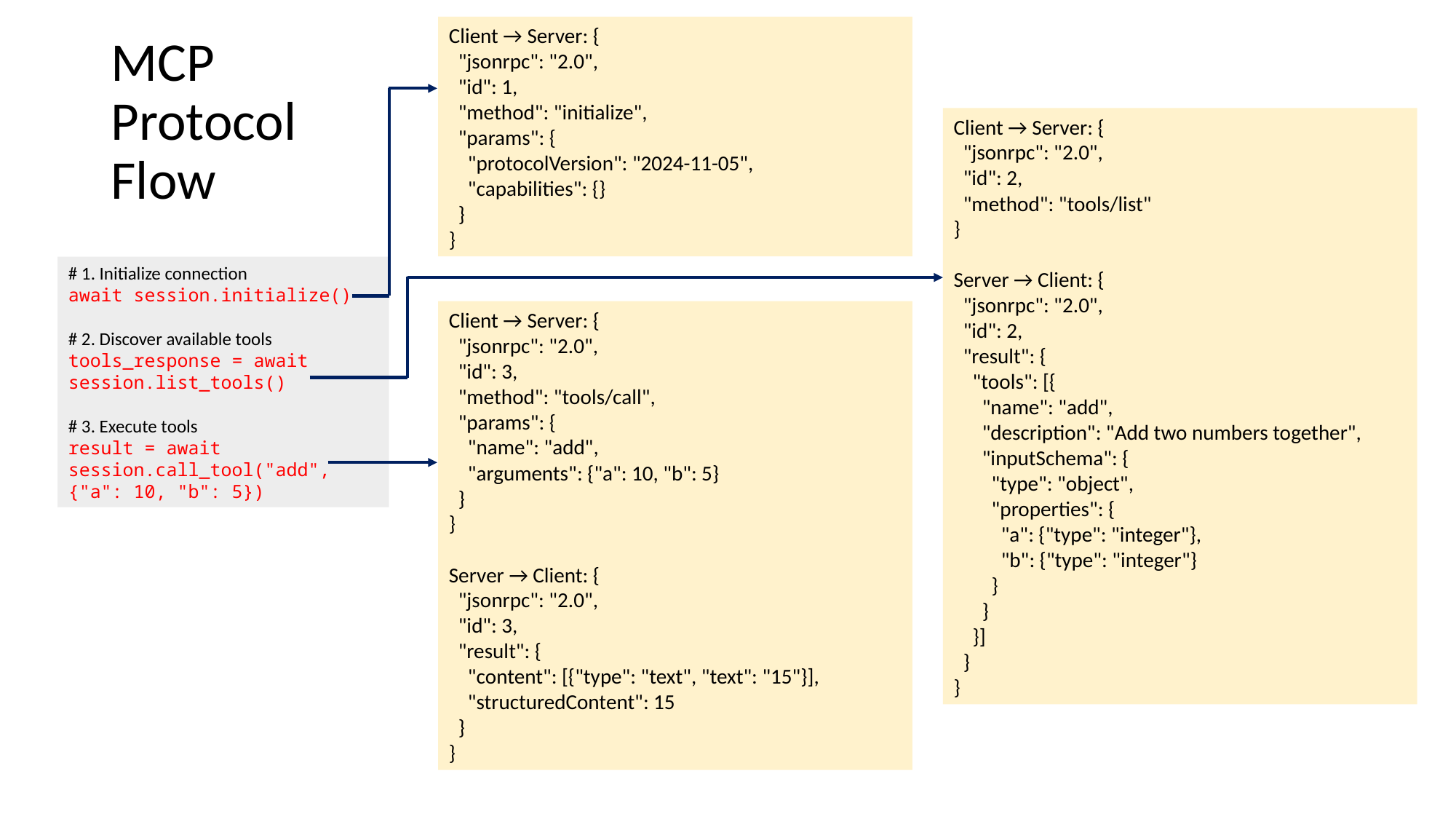

Client → Server: {
  "jsonrpc": "2.0",
  "id": 1,
  "method": "initialize",
  "params": {
    "protocolVersion": "2024-11-05",
    "capabilities": {}
  }
}
# MCP Protocol Flow
Client → Server: {
  "jsonrpc": "2.0",
  "id": 2,
  "method": "tools/list"
}

Server → Client: {
  "jsonrpc": "2.0",
  "id": 2,
  "result": {
    "tools": [{
      "name": "add",
      "description": "Add two numbers together",
      "inputSchema": {
        "type": "object",
        "properties": {
          "a": {"type": "integer"},
          "b": {"type": "integer"}
        }
      }
    }]
  }
}

# 1. Initialize connection
await session.initialize()

# 2. Discover available tools
tools_response = await session.list_tools()

# 3. Execute tools
result = await session.call_tool("add", {"a": 10, "b": 5})
Client → Server: {
  "jsonrpc": "2.0",
  "id": 3,
  "method": "tools/call",
  "params": {
    "name": "add",
    "arguments": {"a": 10, "b": 5}
  }
}

Server → Client: {
  "jsonrpc": "2.0",
  "id": 3,
  "result": {
    "content": [{"type": "text", "text": "15"}],
    "structuredContent": 15
  }
}